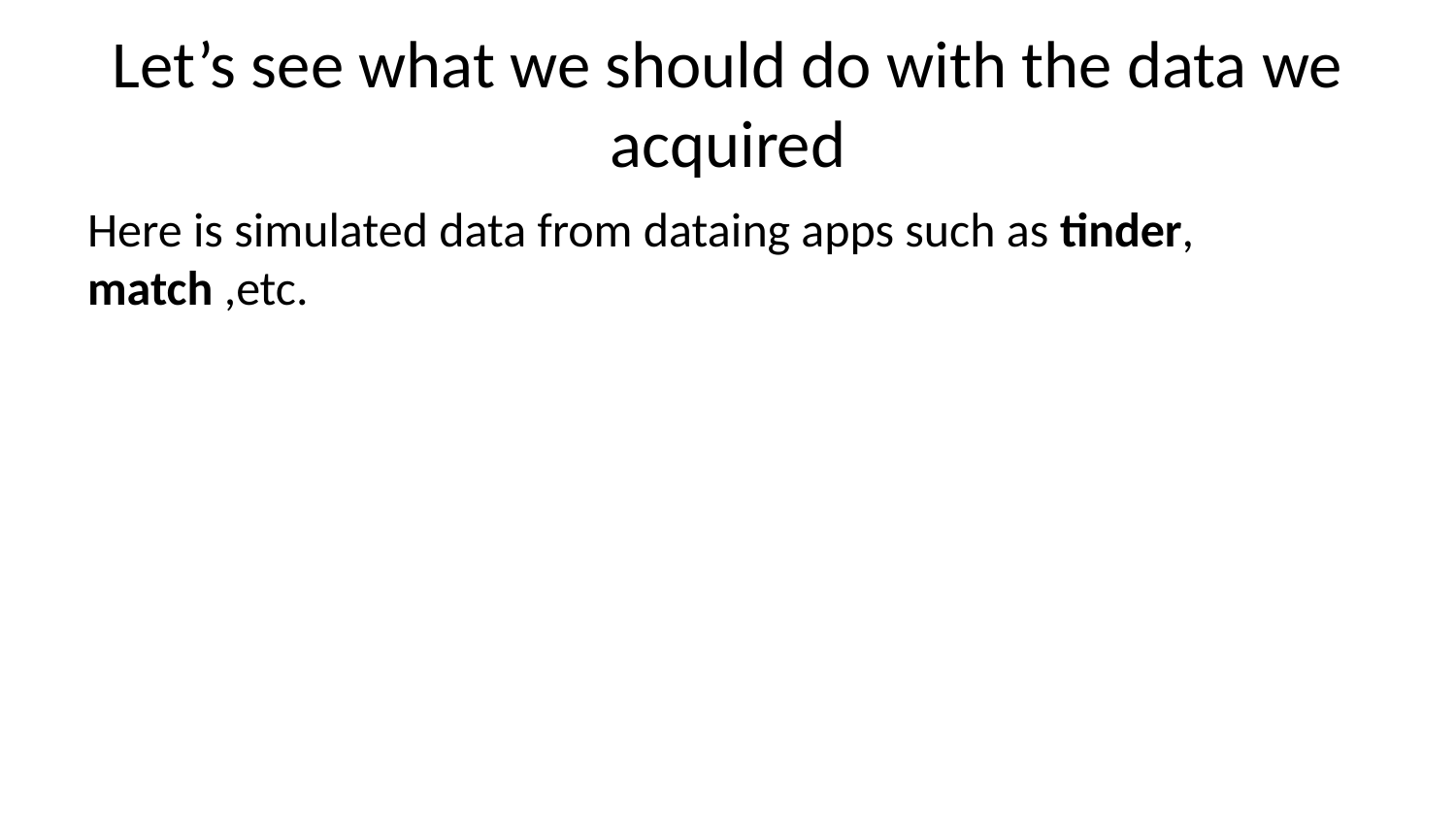

# Let’s see what we should do with the data we acquired
Here is simulated data from dataing apps such as tinder, match ,etc.